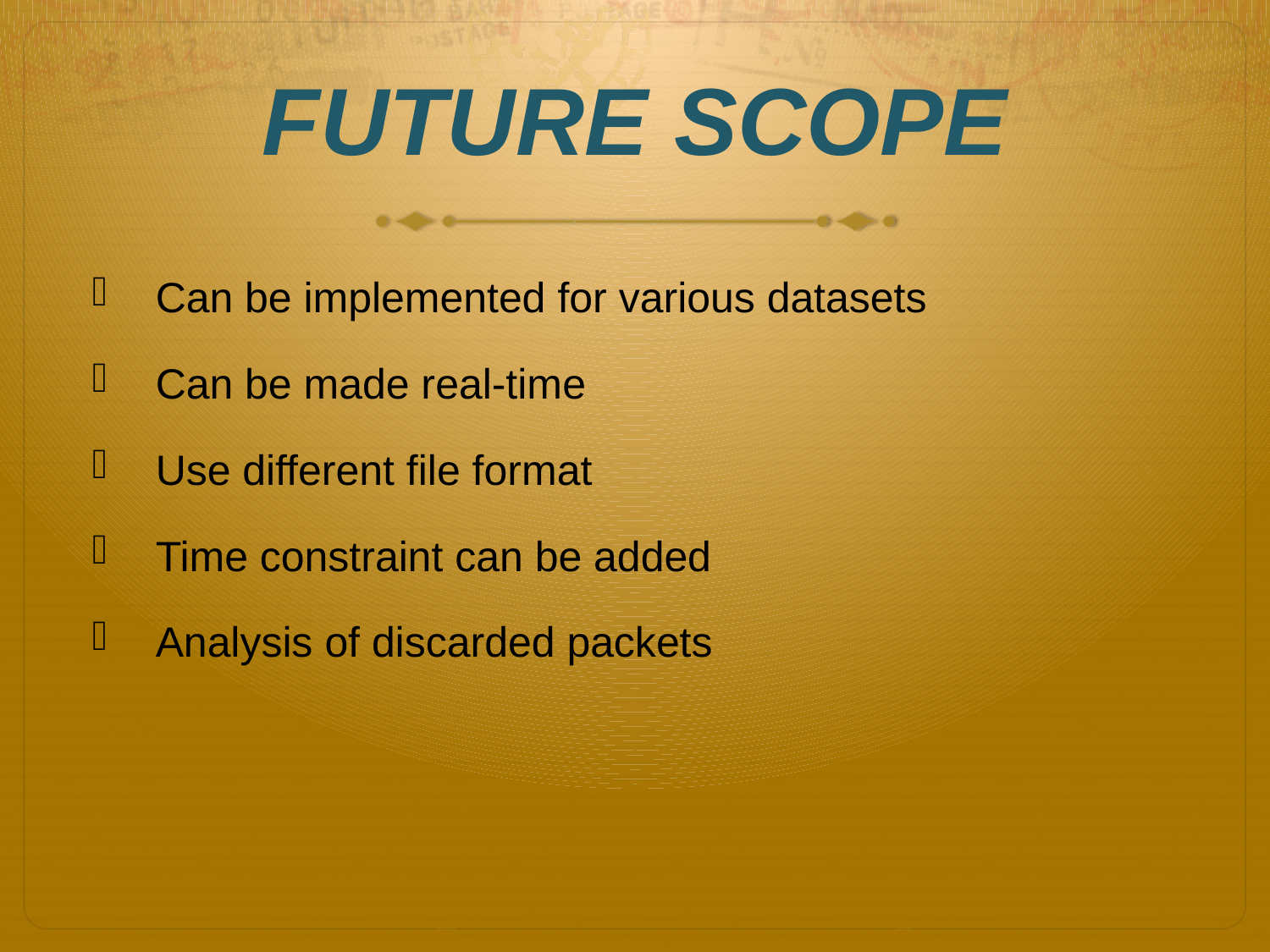

# FUTURE SCOPE
Can be implemented for various datasets
Can be made real-time
Use different file format
Time constraint can be added
Analysis of discarded packets